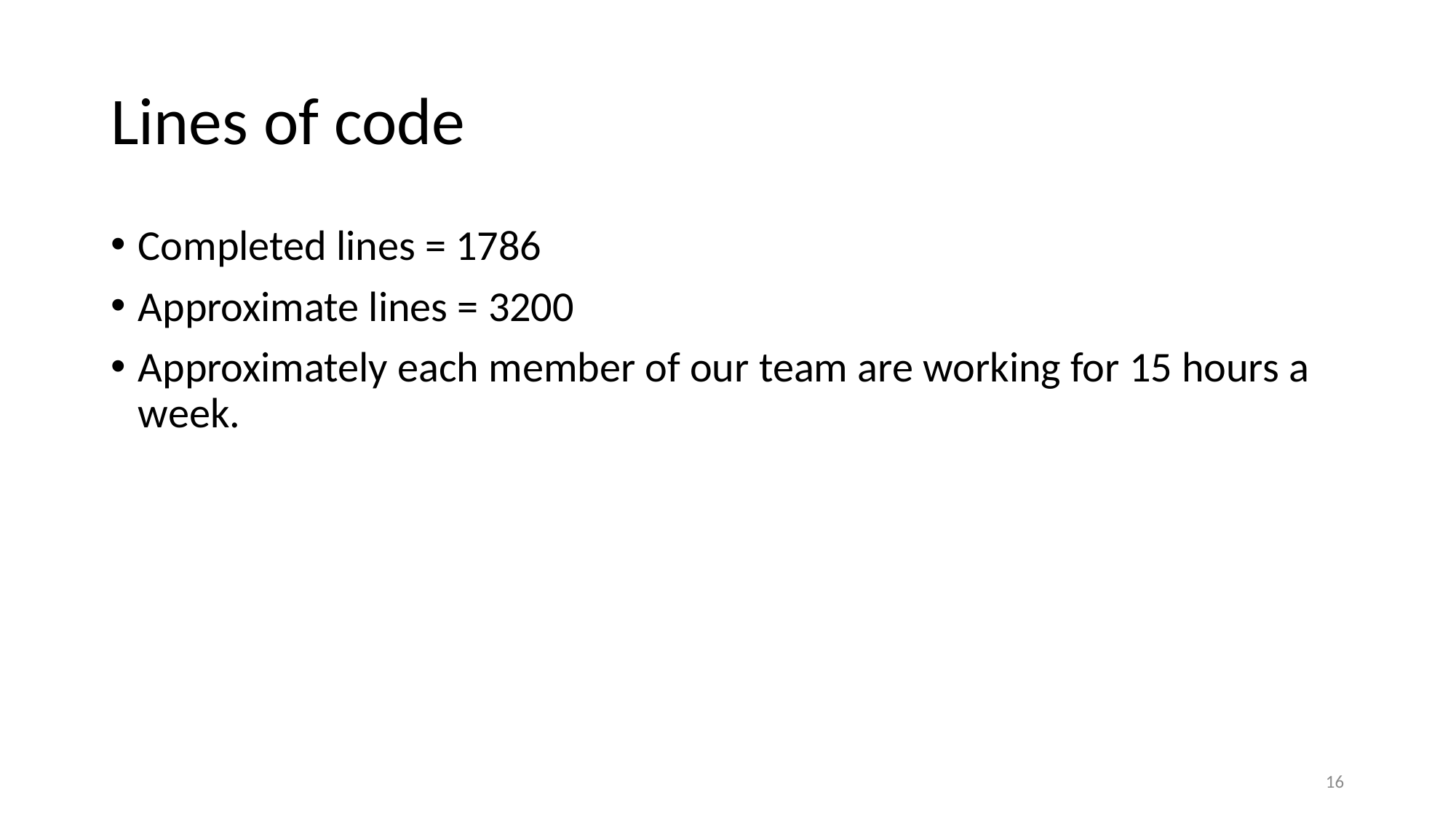

# Lines of code
Completed lines = 1786
Approximate lines = 3200
Approximately each member of our team are working for 15 hours a week.

16